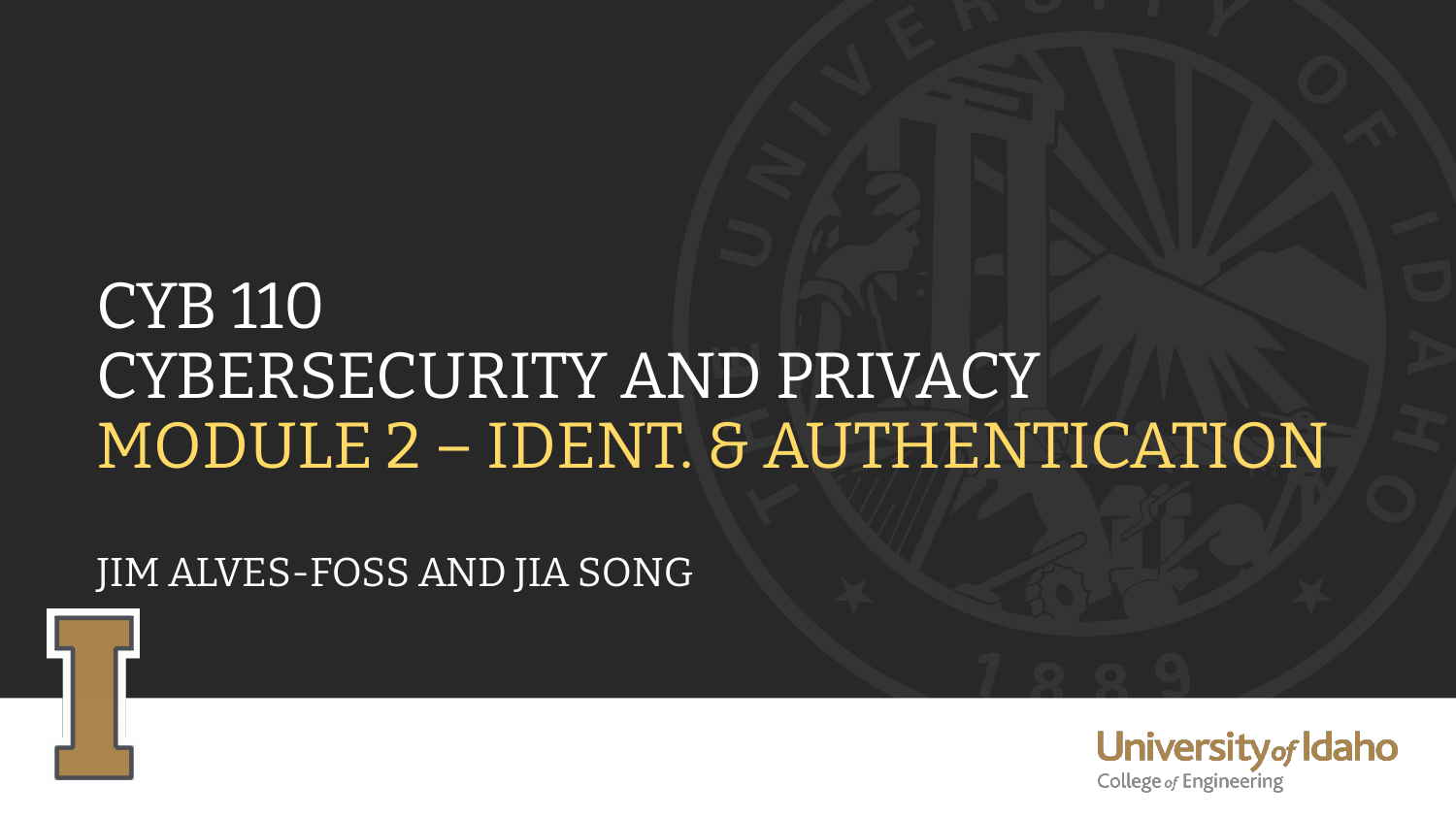

# CYB 110 CYBERSECURITY AND PRIVACY MODULE 2 – IDENT. & AUTHENTICATION JIM ALVES-FOSS AND JIA SONG